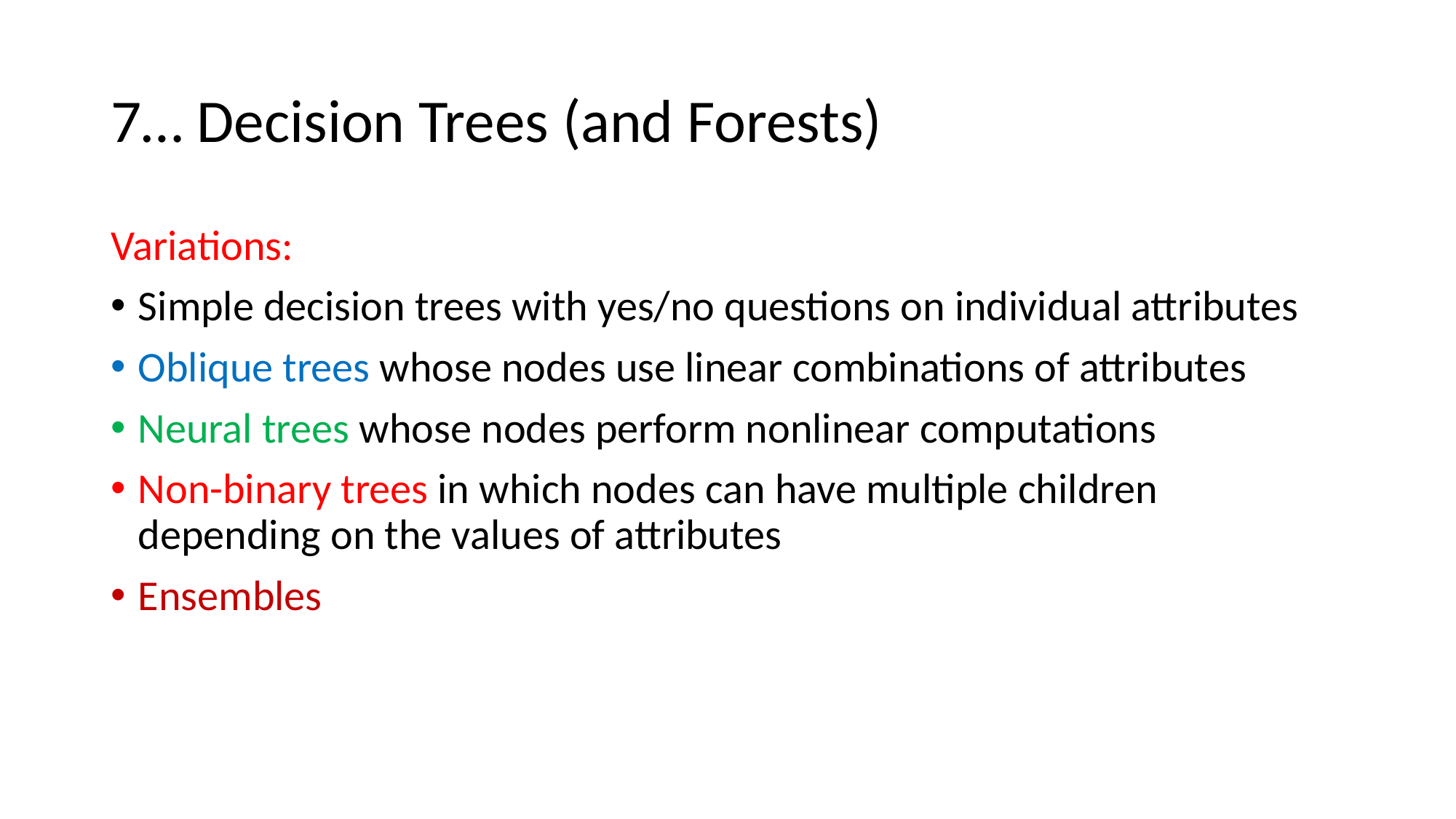

# 7… Decision Trees (and Forests)
Variations:
Simple decision trees with yes/no questions on individual attributes
Oblique trees whose nodes use linear combinations of attributes
Neural trees whose nodes perform nonlinear computations
Non-binary trees in which nodes can have multiple children depending on the values of attributes
Ensembles